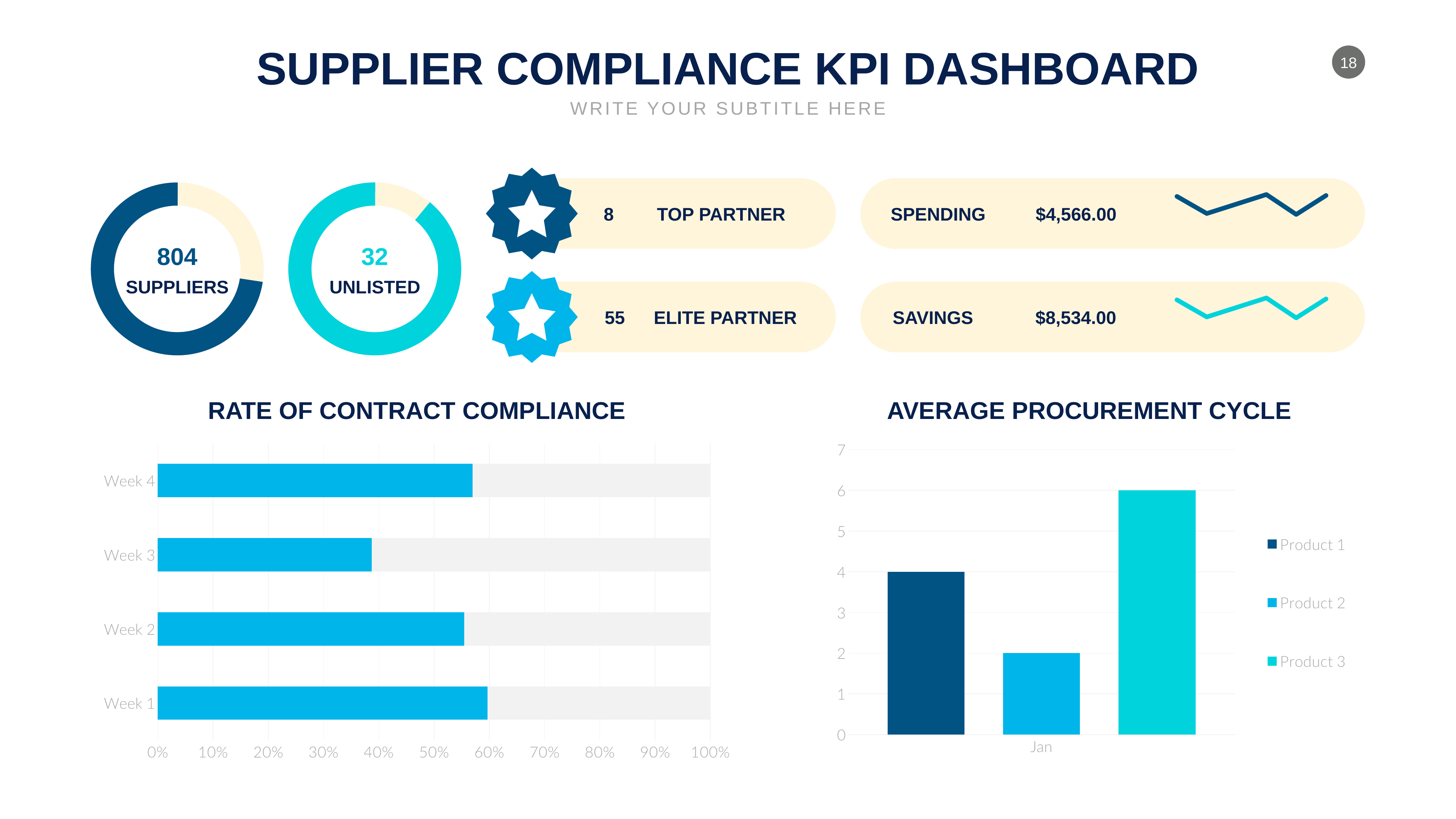

SUPPLIER COMPLIANCE KPI DASHBOARD
WRITE YOUR SUBTITLE HERE

### Chart

| Category | Series 1 |
|---|---|
| 1 | 4.3 |
| 2 | 2.5 |
| 3 | 3.5 |
| 4 | 4.5 |
| 5 | 2.4 |
| 6 | 4.4 |
8
TOP PARTNER
SPENDING
$4,566.00
804
SUPPLIERS
32
UNLISTED

### Chart

| Category | Series 1 |
|---|---|
| 1 | 4.3 |
| 2 | 2.5 |
| 3 | 3.5 |
| 4 | 4.5 |
| 5 | 2.4 |
| 6 | 4.4 |
55
ELITE PARTNER
SAVINGS
$8,534.00
RATE OF CONTRACT COMPLIANCE
AVERAGE PROCUREMENT CYCLE

### Chart

| Category | Series 1 | Series 2 |
|---|---|---|
| Week 1 | 34.0 | 23.0 |
| Week 2 | 76.0 | 61.0 |
| Week 3 | 12.0 | 19.0 |
| Week 4 | 45.0 | 34.0 |

### Chart

| Category | Product 1 | Product 2 | Product 3 |
|---|---|---|---|
| Jan | 4.0 | 2.0 | 6.0 |